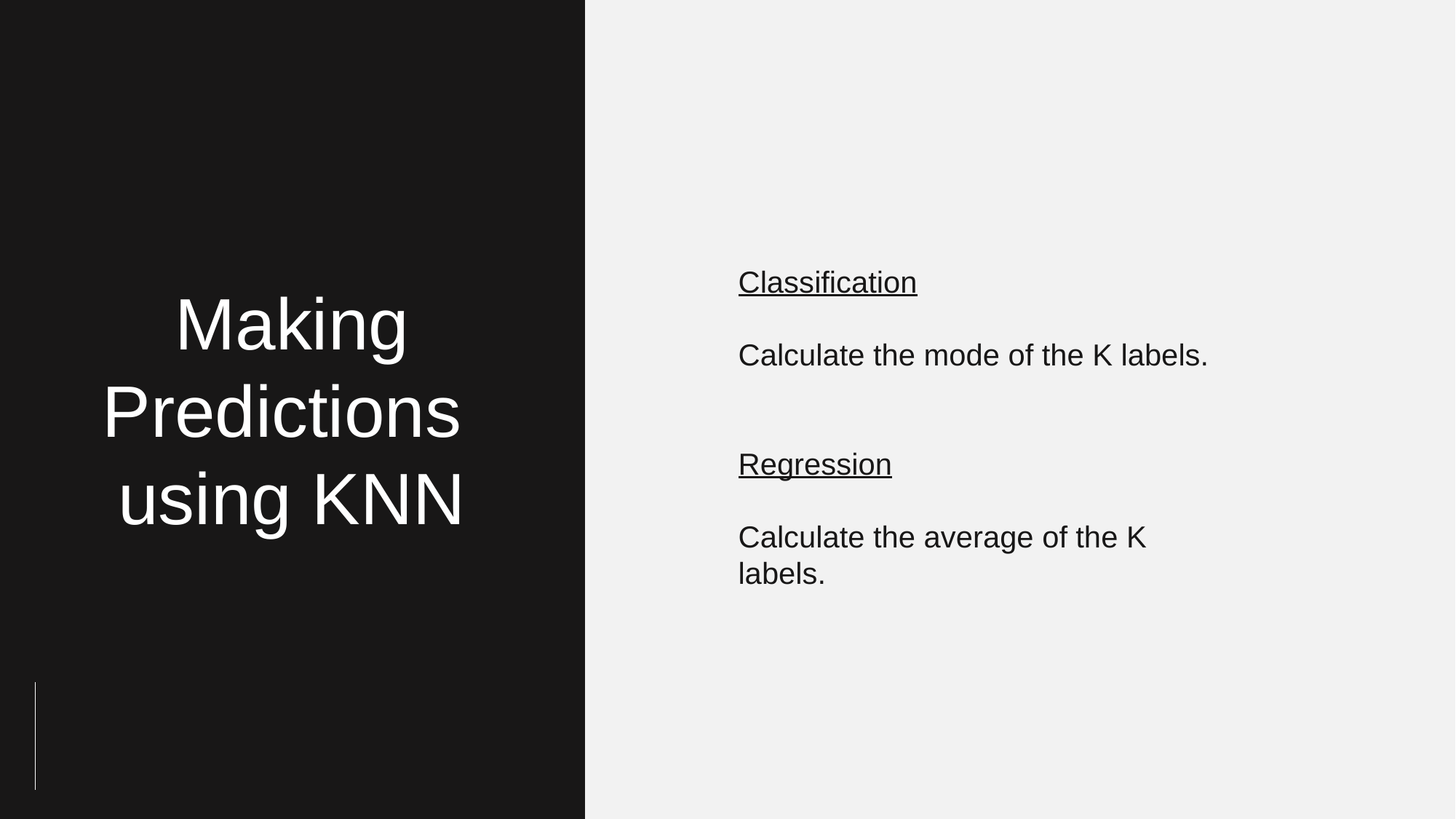

Classification

Calculate the mode of the K labels.

Regression

Calculate the average of the K labels.
Making Predictions
using KNN